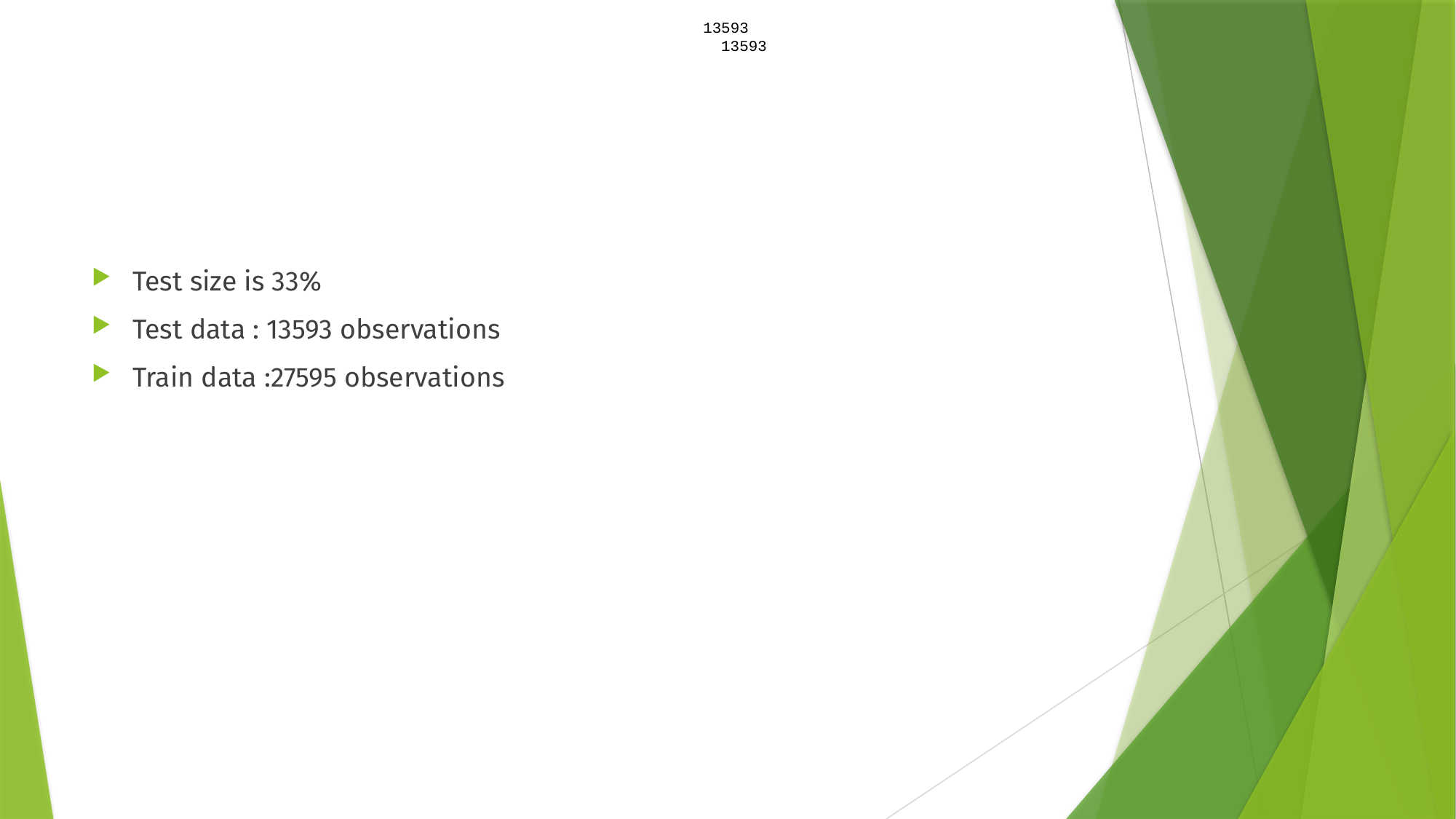

13593
13593
#
Test size is 33%
Test data : 13593 observations
Train data :27595 observations